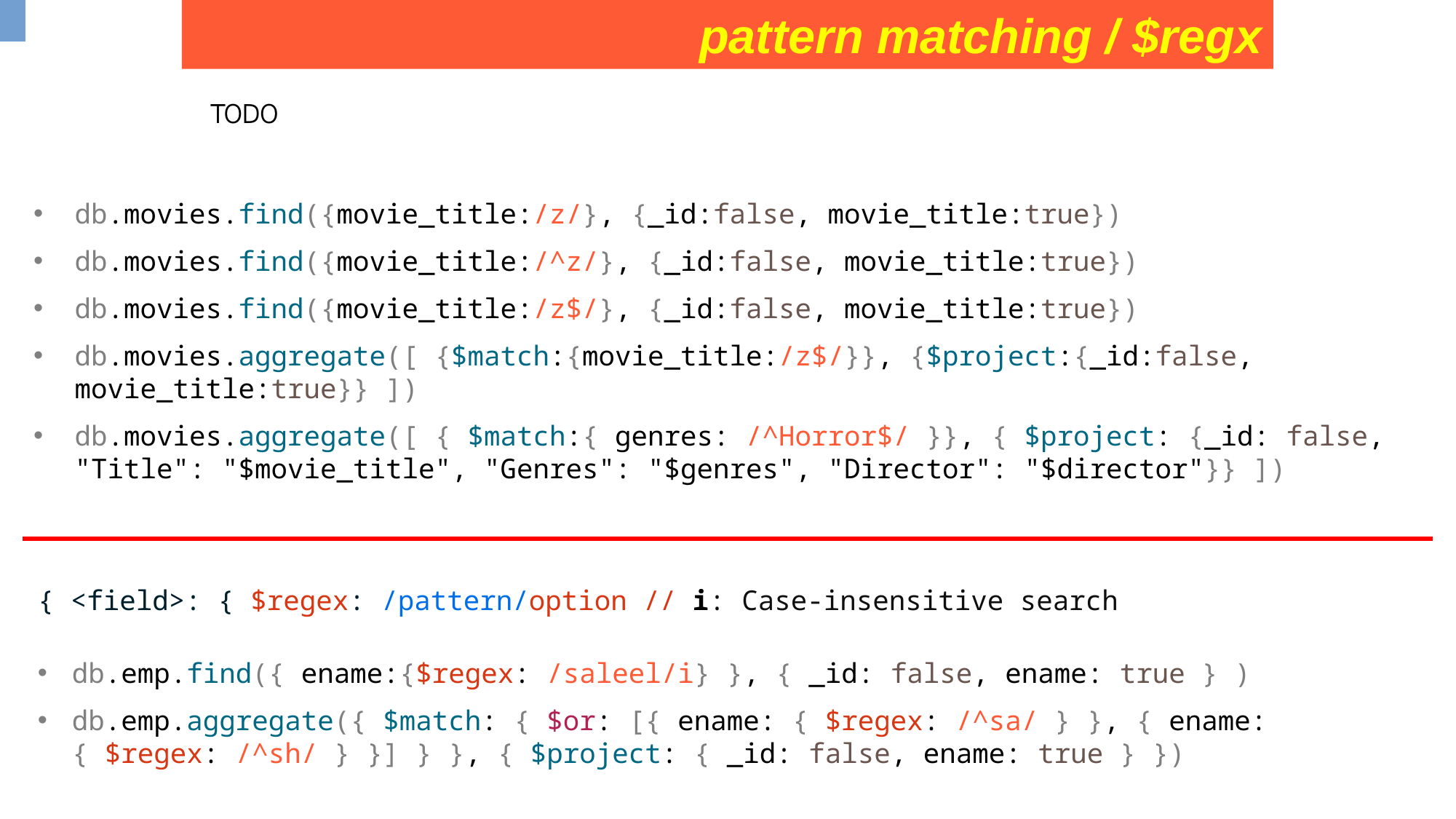

pattern matching / $regx
TODO
db.movies.find({movie_title:/z/}, {_id:false, movie_title:true})

db.movies.find({movie_title:/^z/}, {_id:false, movie_title:true})

db.movies.find({movie_title:/z$/}, {_id:false, movie_title:true})

db.movies.aggregate([ {$match:{movie_title:/z$/}}, {$project:{_id:false, movie_title:true}} ])

db.movies.aggregate([ { $match:{ genres: /^Horror$/ }}, { $project: {_id: false, "Title": "$movie_title", "Genres": "$genres", "Director": "$director"}} ])
{ <field>: { $regex: /pattern/option // i: Case-insensitive search
db.emp.find({ ename:{$regex: /saleel/i} }, { _id: false, ename: true } )

db.emp.aggregate({ $match: { $or: [{ ename: { $regex: /^sa/ } }, { ename: { $regex: /^sh/ } }] } }, { $project: { _id: false, ename: true } })